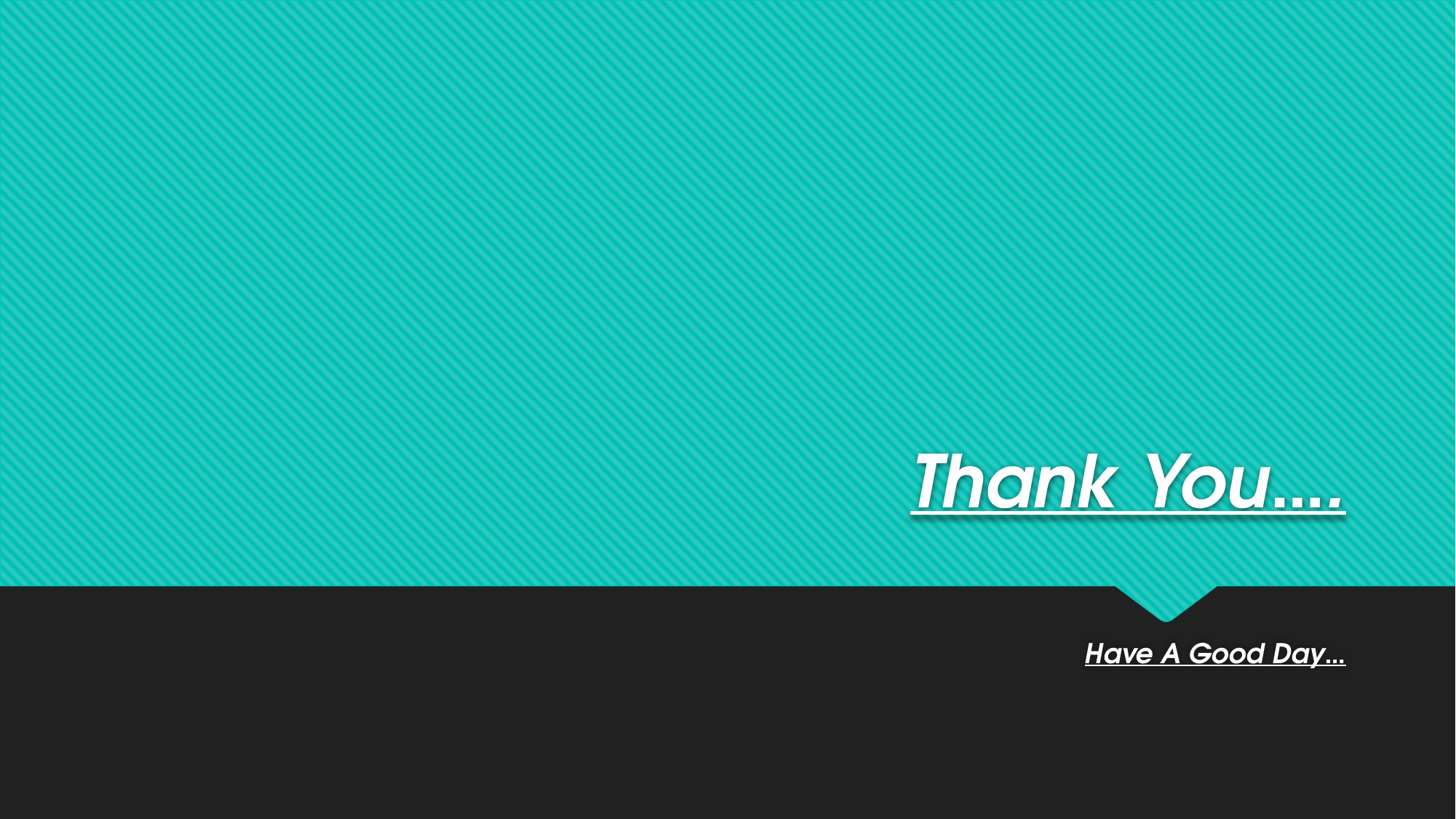

# Thank You….
Have A Good Day…